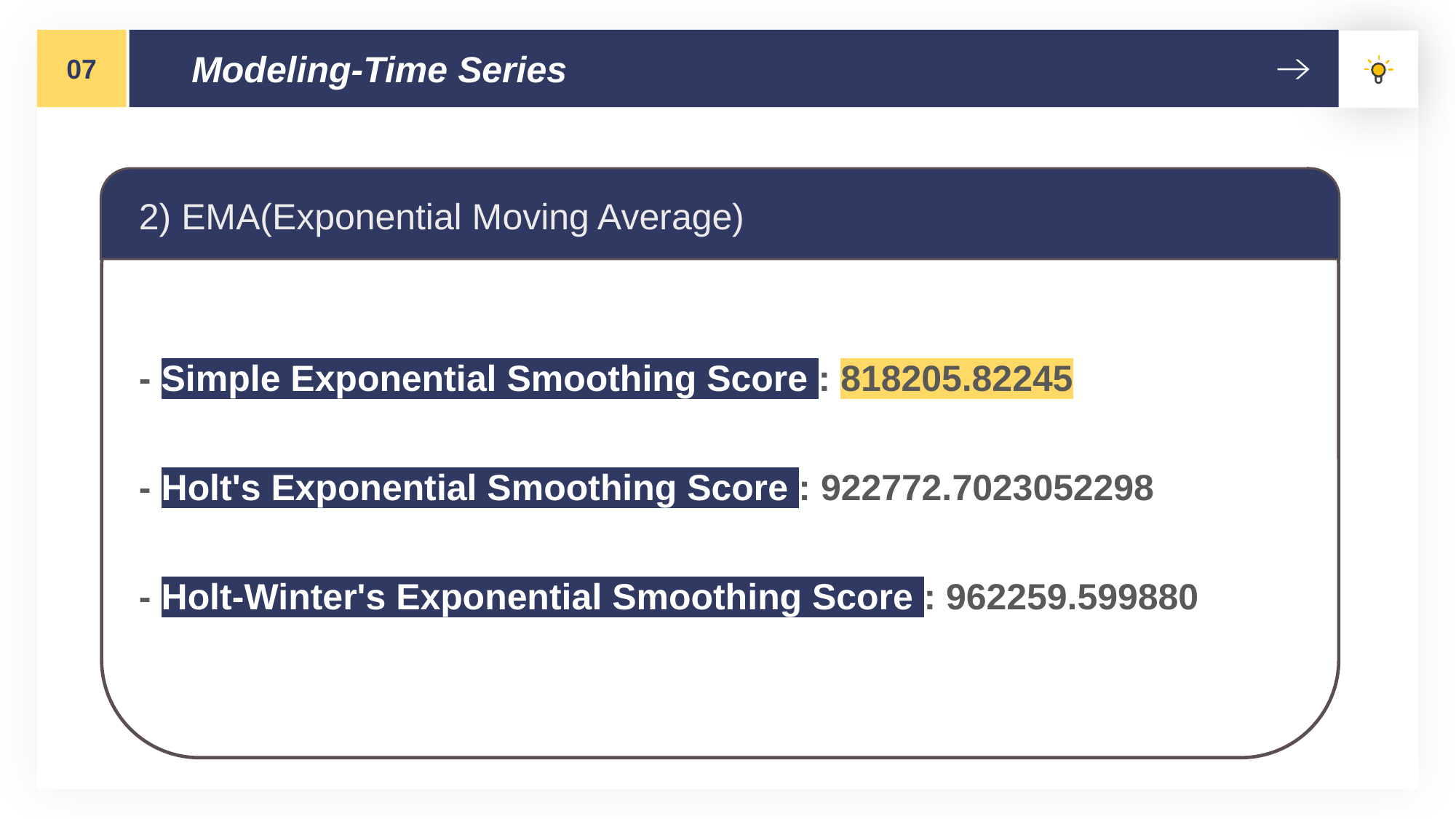

07
Modeling-Time Series

2) EMA(Exponential Moving Average)
- Simple Exponential Smoothing Score : 818205.82245
- Holt's Exponential Smoothing Score : 922772.7023052298
- Holt-Winter's Exponential Smoothing Score : 962259.599880